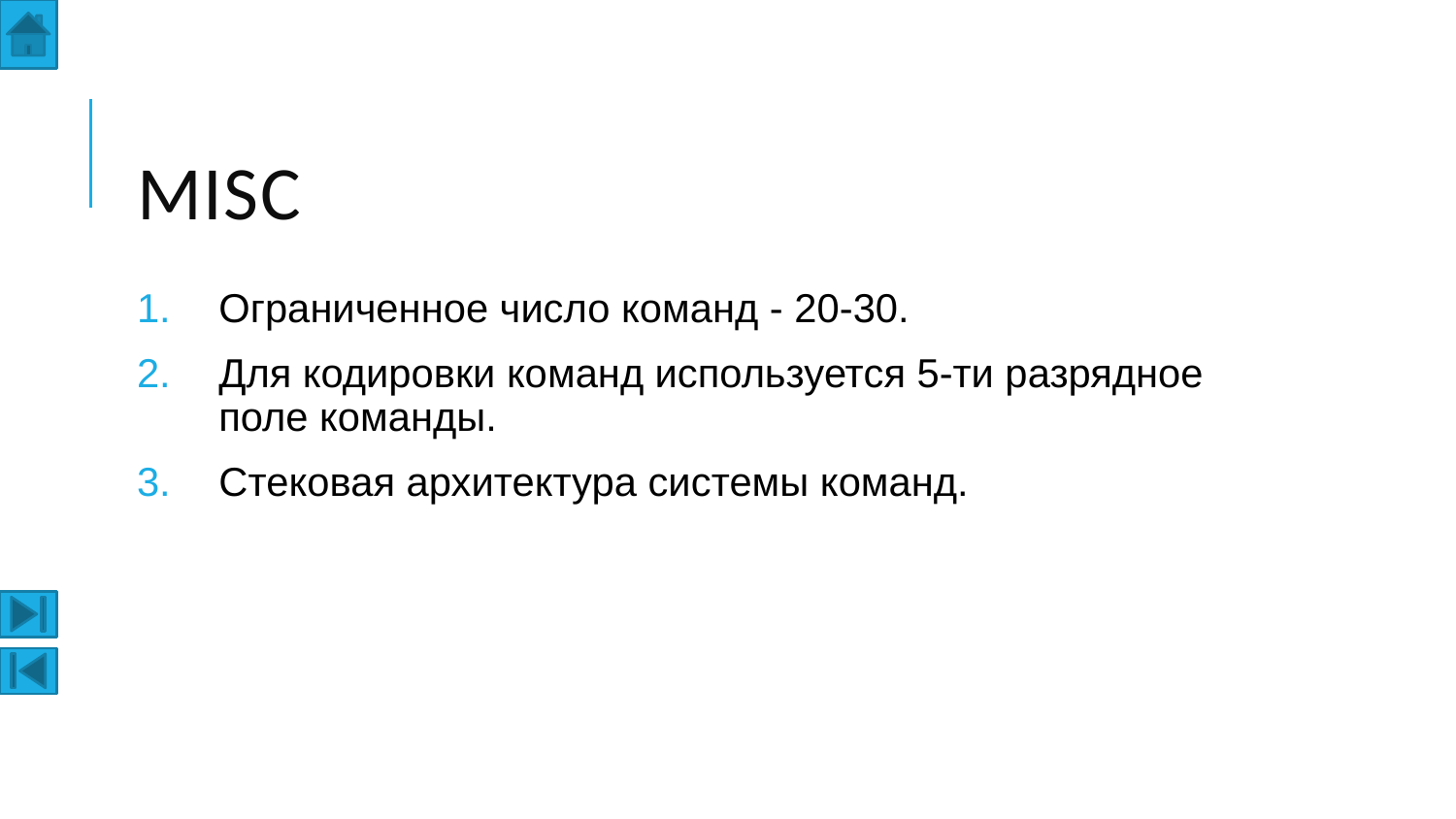

# MISC
Ограниченное число команд - 20-30.
Для кодировки команд используется 5-ти разрядное поле команды.
Стековая архитектура системы команд.